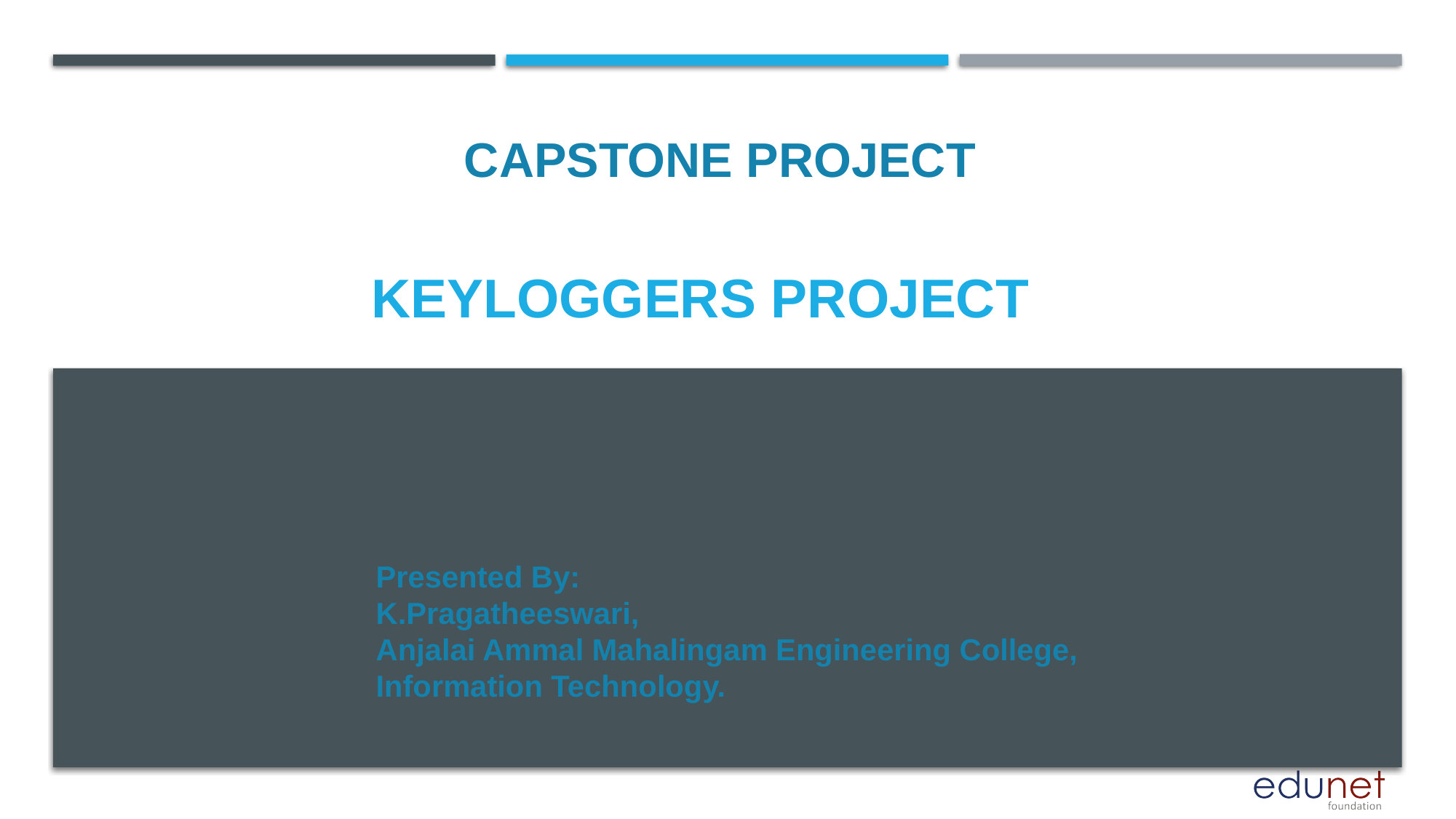

CAPSTONE PROJECT
# Keyloggers project
Presented By:
K.Pragatheeswari,
Anjalai Ammal Mahalingam Engineering College,
Information Technology.